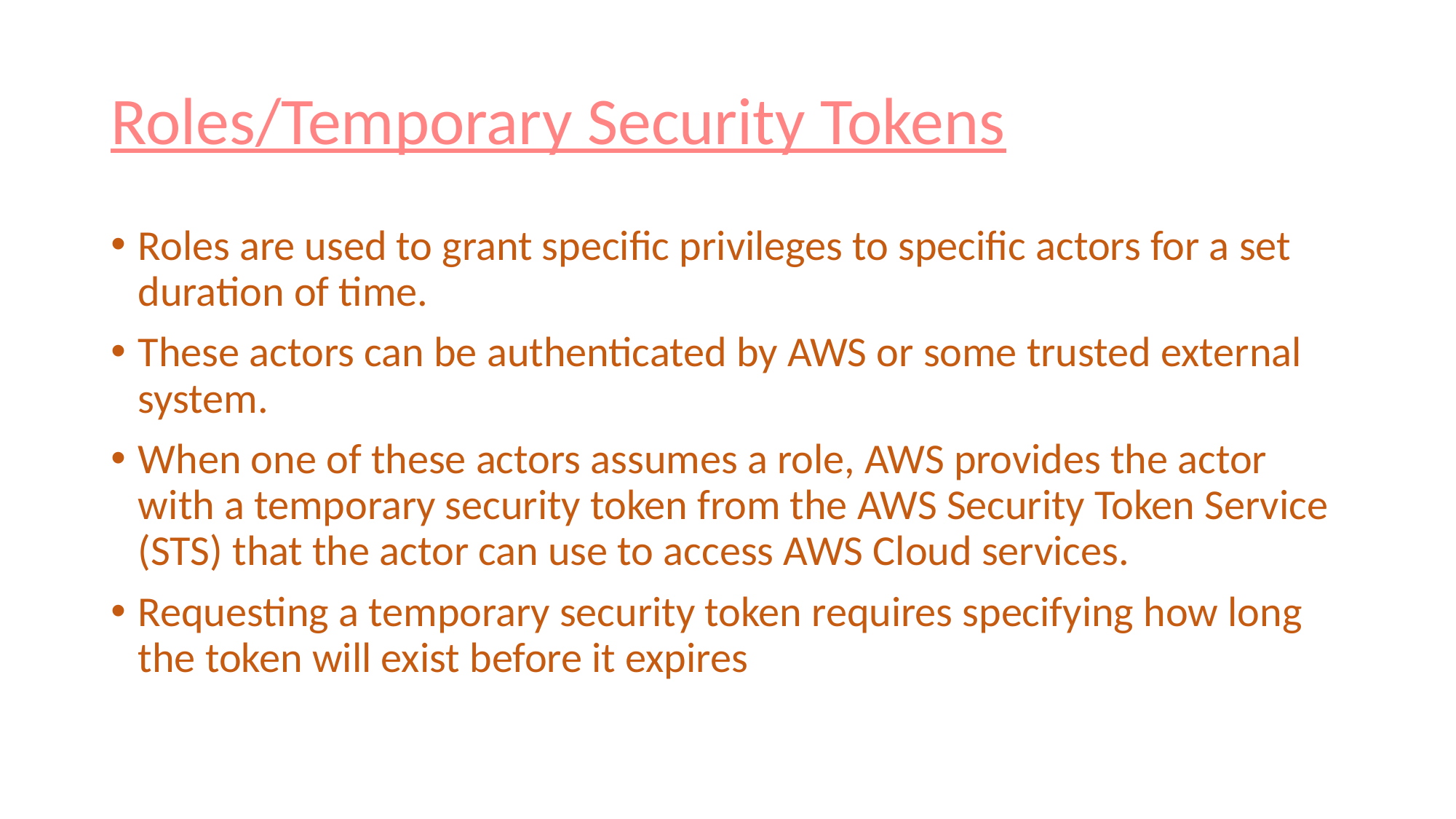

# Roles/Temporary Security Tokens
Roles are used to grant specific privileges to specific actors for a set duration of time.
These actors can be authenticated by AWS or some trusted external system.
When one of these actors assumes a role, AWS provides the actor with a temporary security token from the AWS Security Token Service (STS) that the actor can use to access AWS Cloud services.
Requesting a temporary security token requires specifying how long the token will exist before it expires